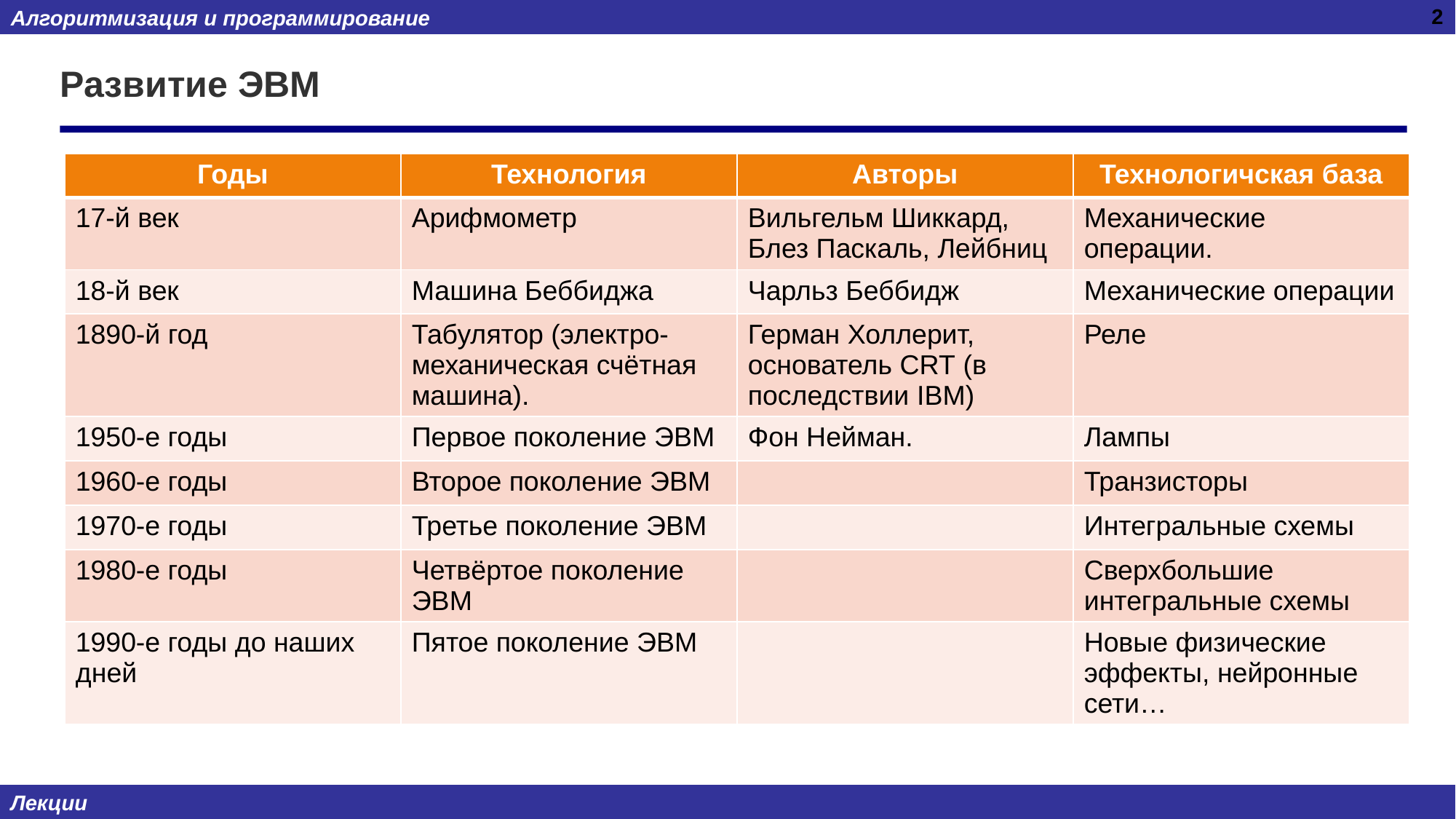

2
# Развитие ЭВМ
| Годы | Технология | Авторы | Технологичская база |
| --- | --- | --- | --- |
| 17-й век | Арифмометр | Вильгельм Шиккард, Блез Паскаль, Лейбниц | Механические операции. |
| 18-й век | Машина Беббиджа | Чарльз Беббидж | Механические операции |
| 1890-й год | Табулятор (электро-механическая счётная машина). | Герман Холлерит, основатель CRT (в последствии IBM) | Реле |
| 1950-е годы | Первое поколение ЭВМ | Фон Нейман. | Лампы |
| 1960-е годы | Второе поколение ЭВМ |  | Транзисторы |
| 1970-е годы | Третье поколение ЭВМ |  | Интегральные схемы |
| 1980-е годы | Четвёртое поколение ЭВМ |  | Сверхбольшие интегральные схемы |
| 1990-е годы до наших дней | Пятое поколение ЭВМ |  | Новые физические эффекты, нейронные сети… |